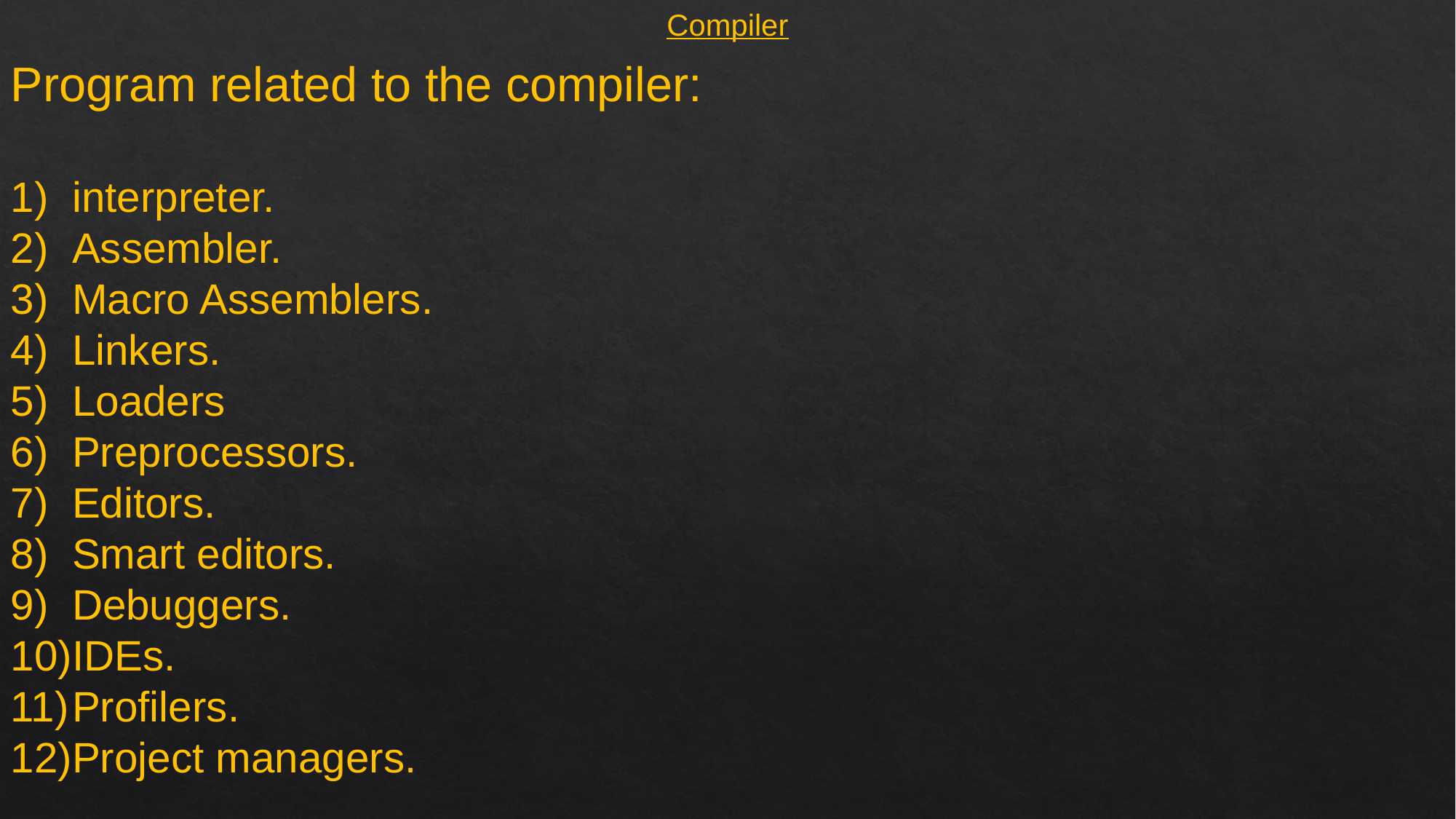

Compiler
Program related to the compiler:

interpreter.
Assembler.
Macro Assemblers.
Linkers.
Loaders
Preprocessors.
Editors.
Smart editors.
Debuggers.
IDEs.
Profilers.
Project managers.